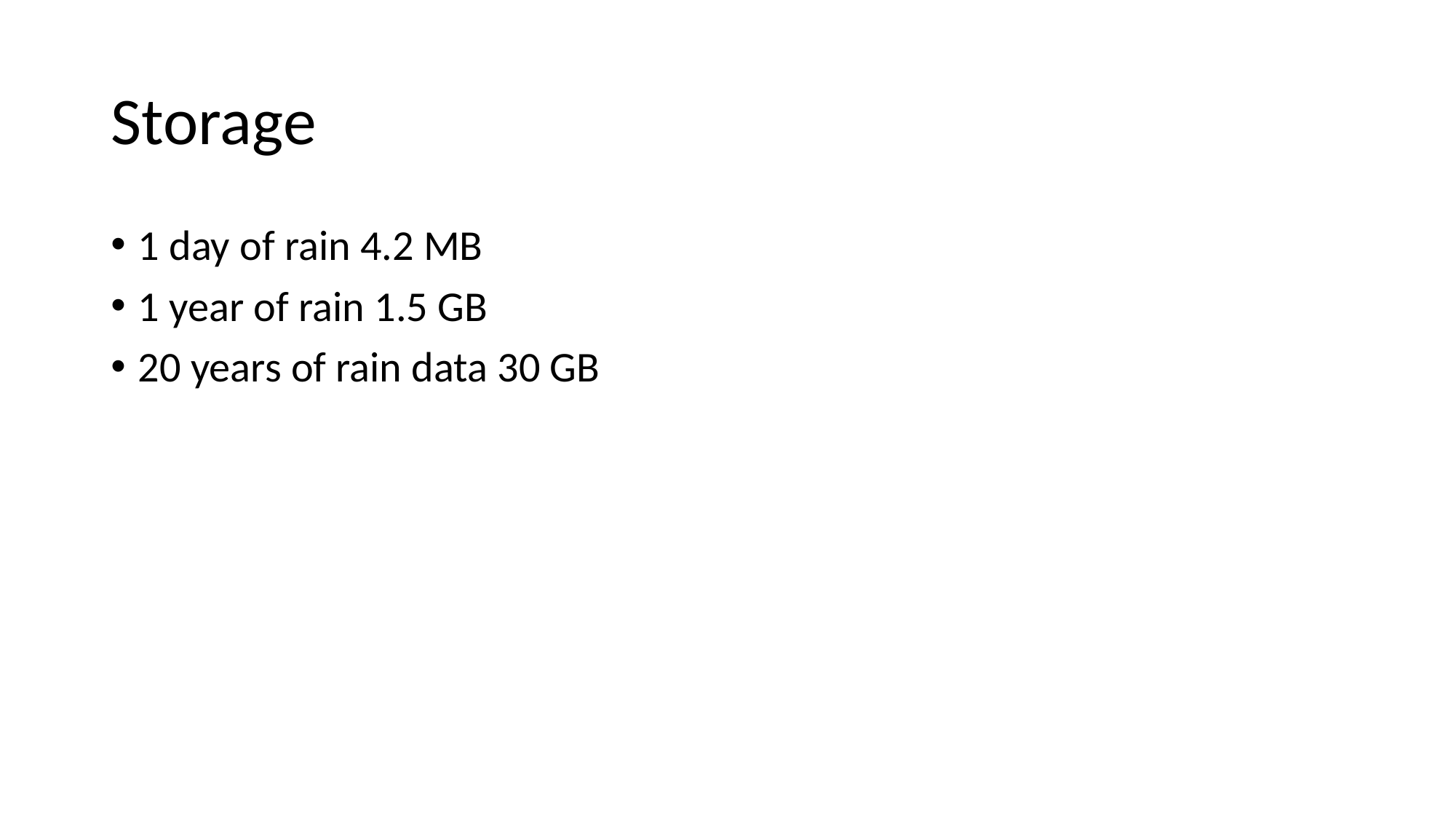

# Storage
1 day of rain 4.2 MB
1 year of rain 1.5 GB
20 years of rain data 30 GB